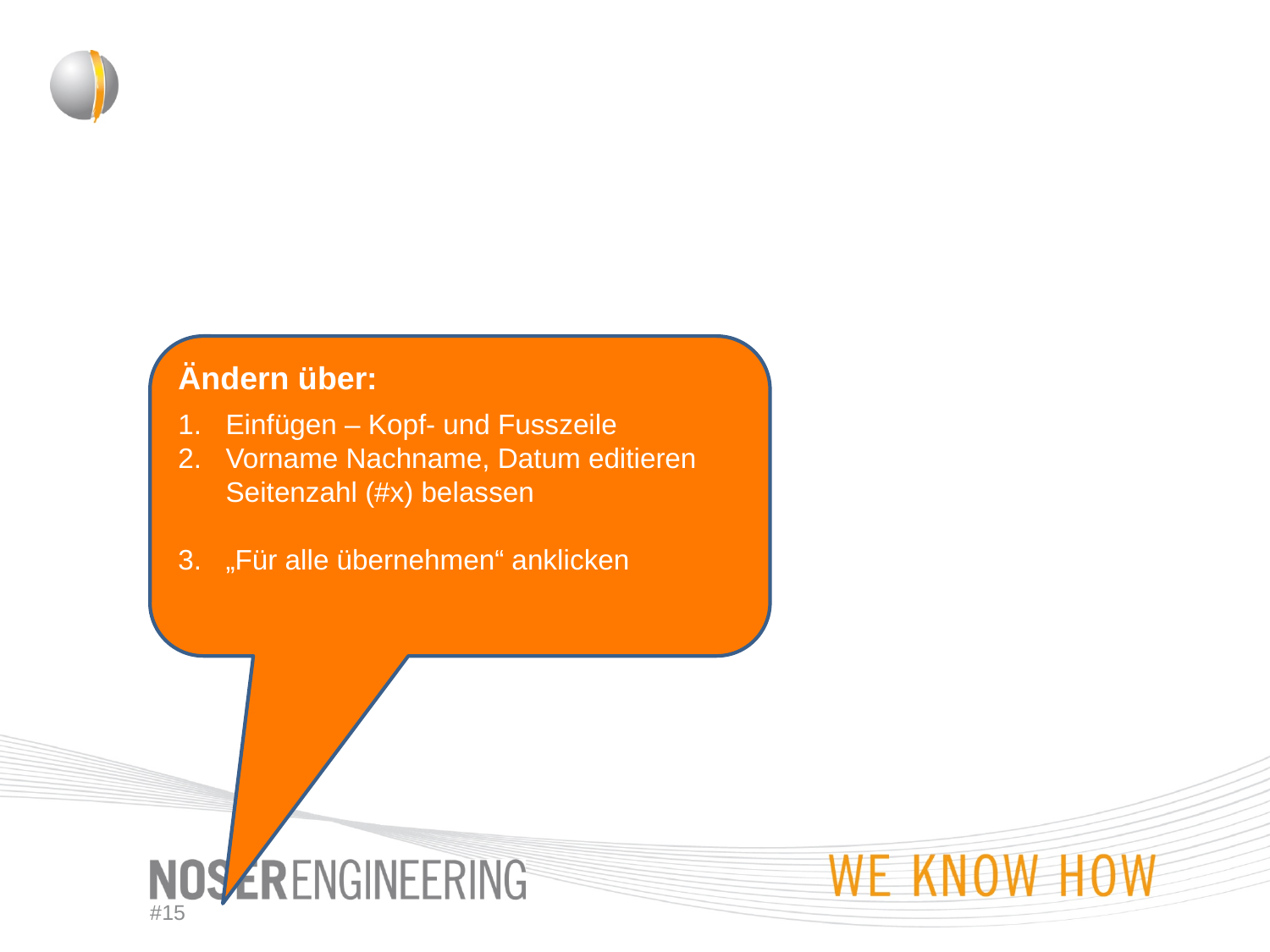

#

Ändern über:
Einfügen – Kopf- und Fusszeile
Vorname Nachname, Datum editieren
Seitenzahl (#x) belassen

„Für alle übernehmen“ anklicken
#15